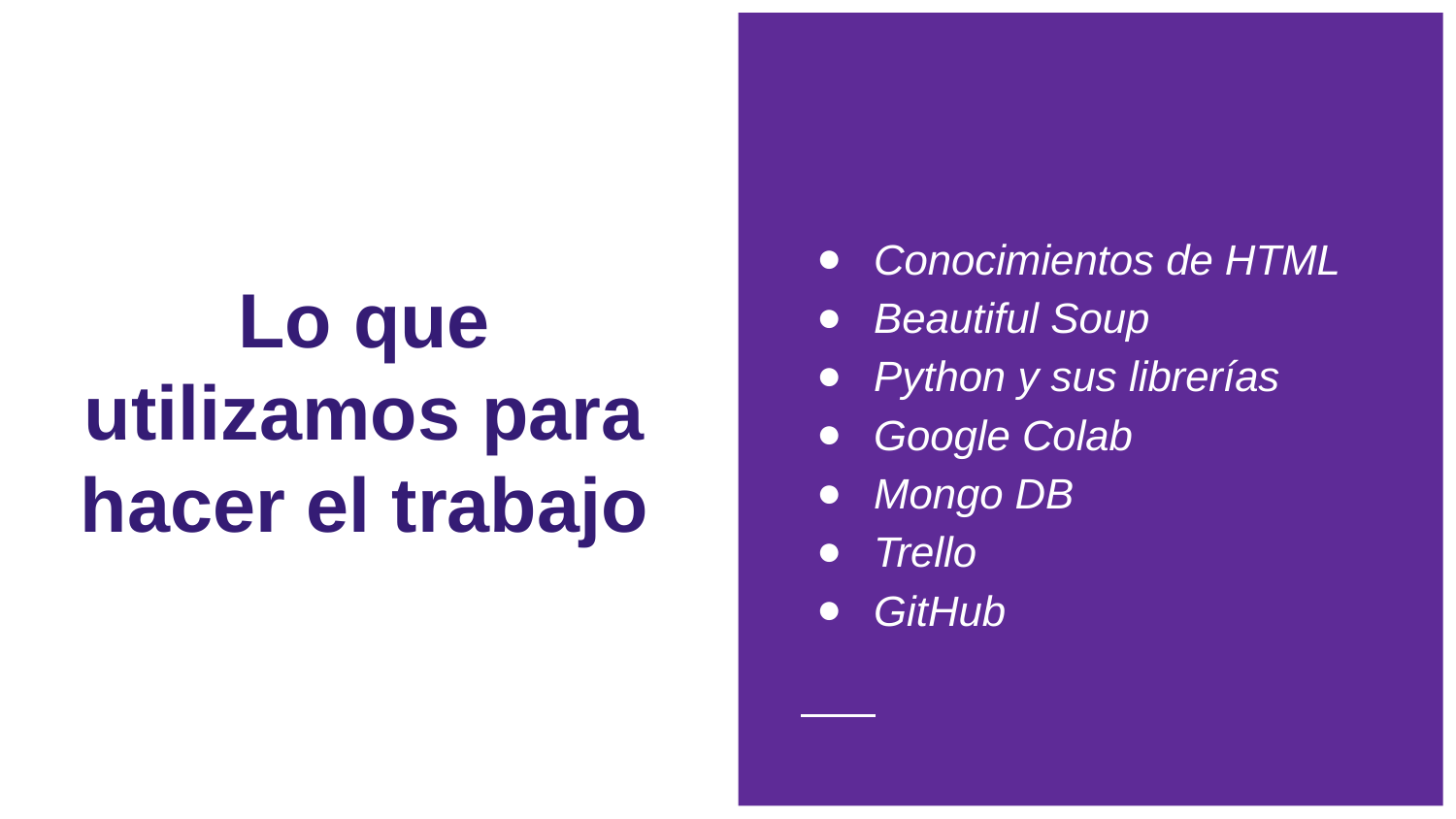

Conocimientos de HTML
Beautiful Soup
Python y sus librerías
Google Colab
Mongo DB
Trello
GitHub
# Lo que utilizamos para hacer el trabajo